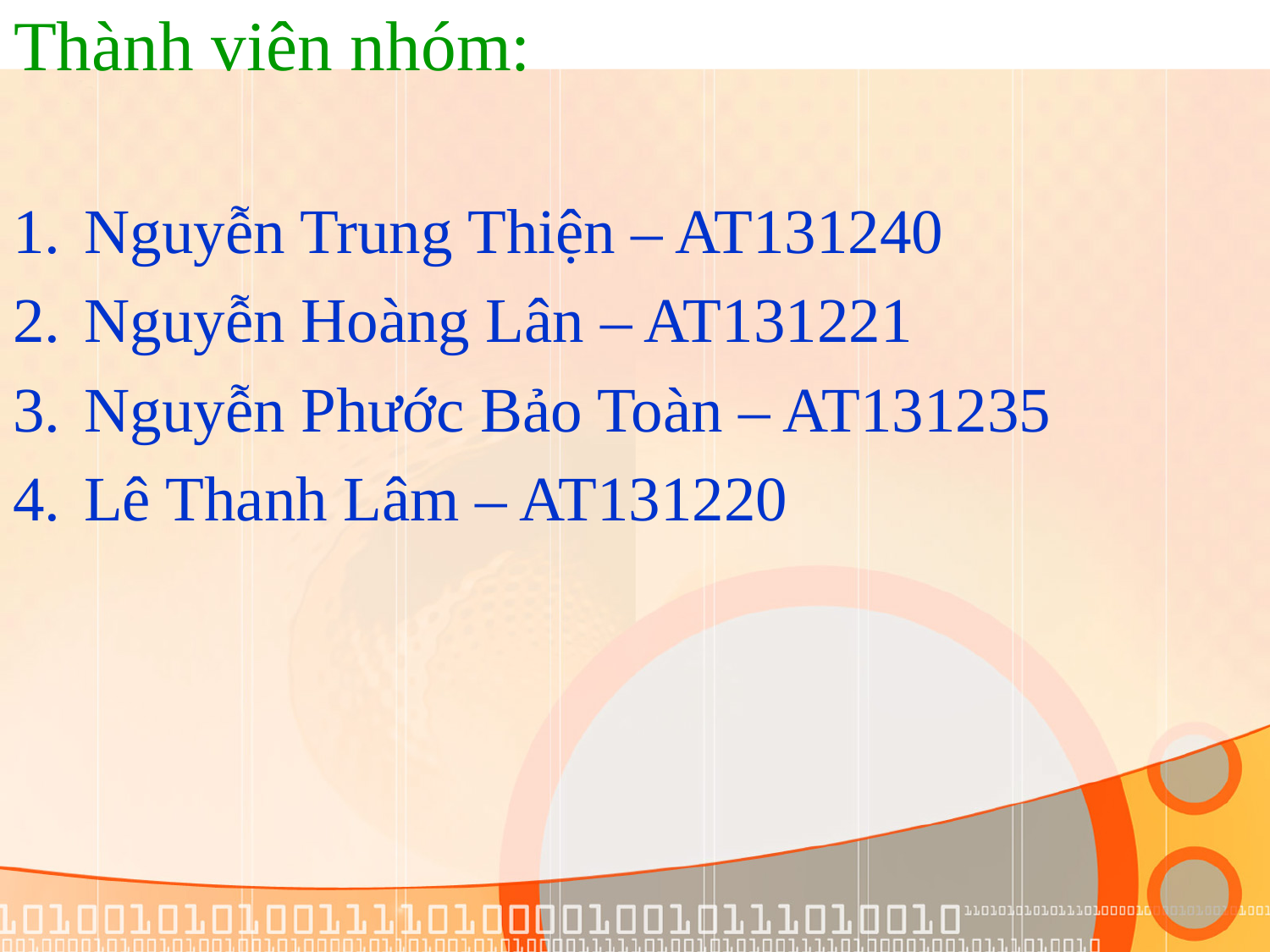

# Thành viên nhóm:

Nguyễn Trung Thiện – AT131240
Nguyễn Hoàng Lân – AT131221
Nguyễn Phước Bảo Toàn – AT131235
Lê Thanh Lâm – AT131220